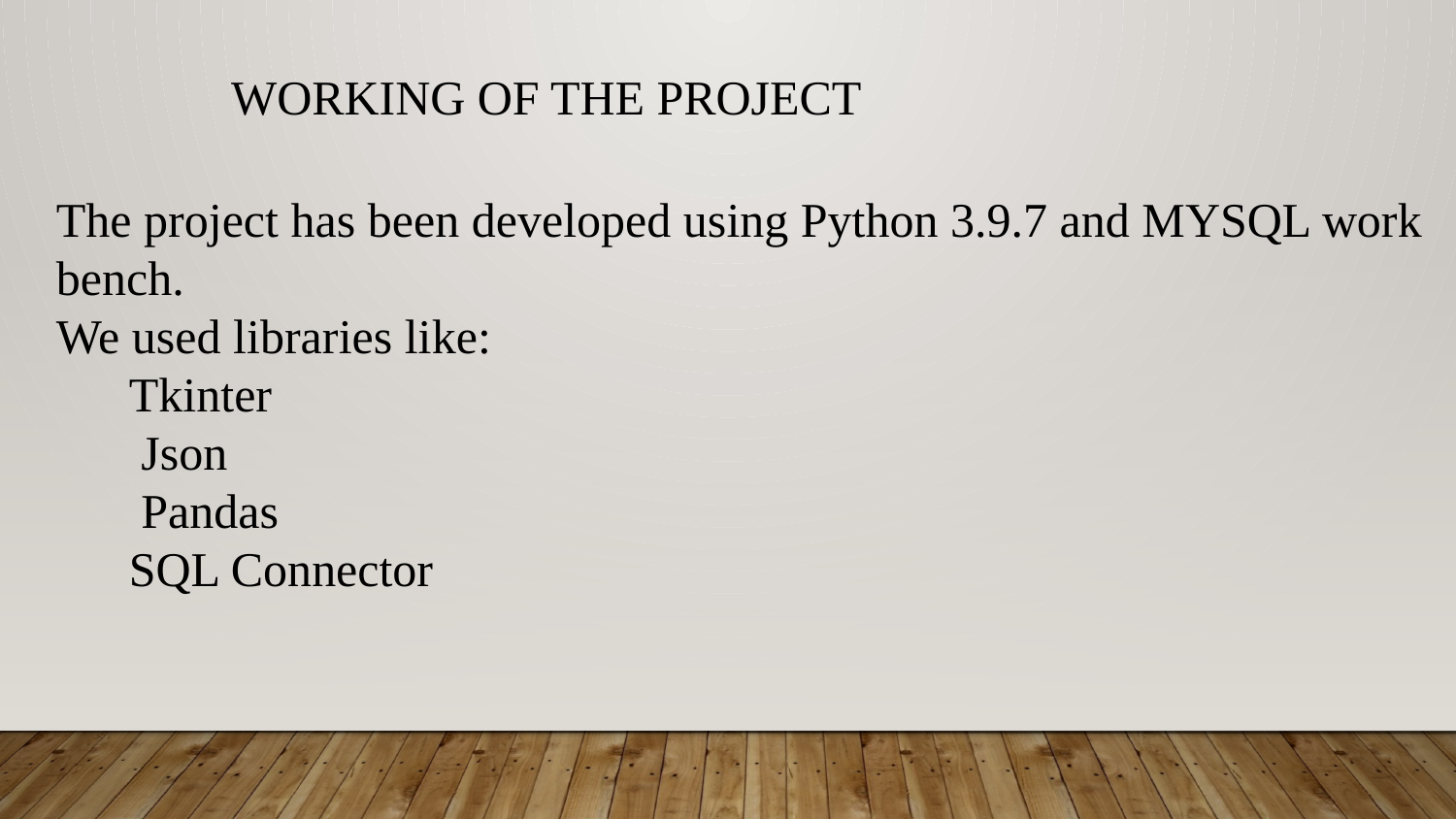

# Working of the project
The project has been developed using Python 3.9.7 and MYSQL work bench.
We used libraries like:
Tkinter
 Json
 Pandas
SQL Connector